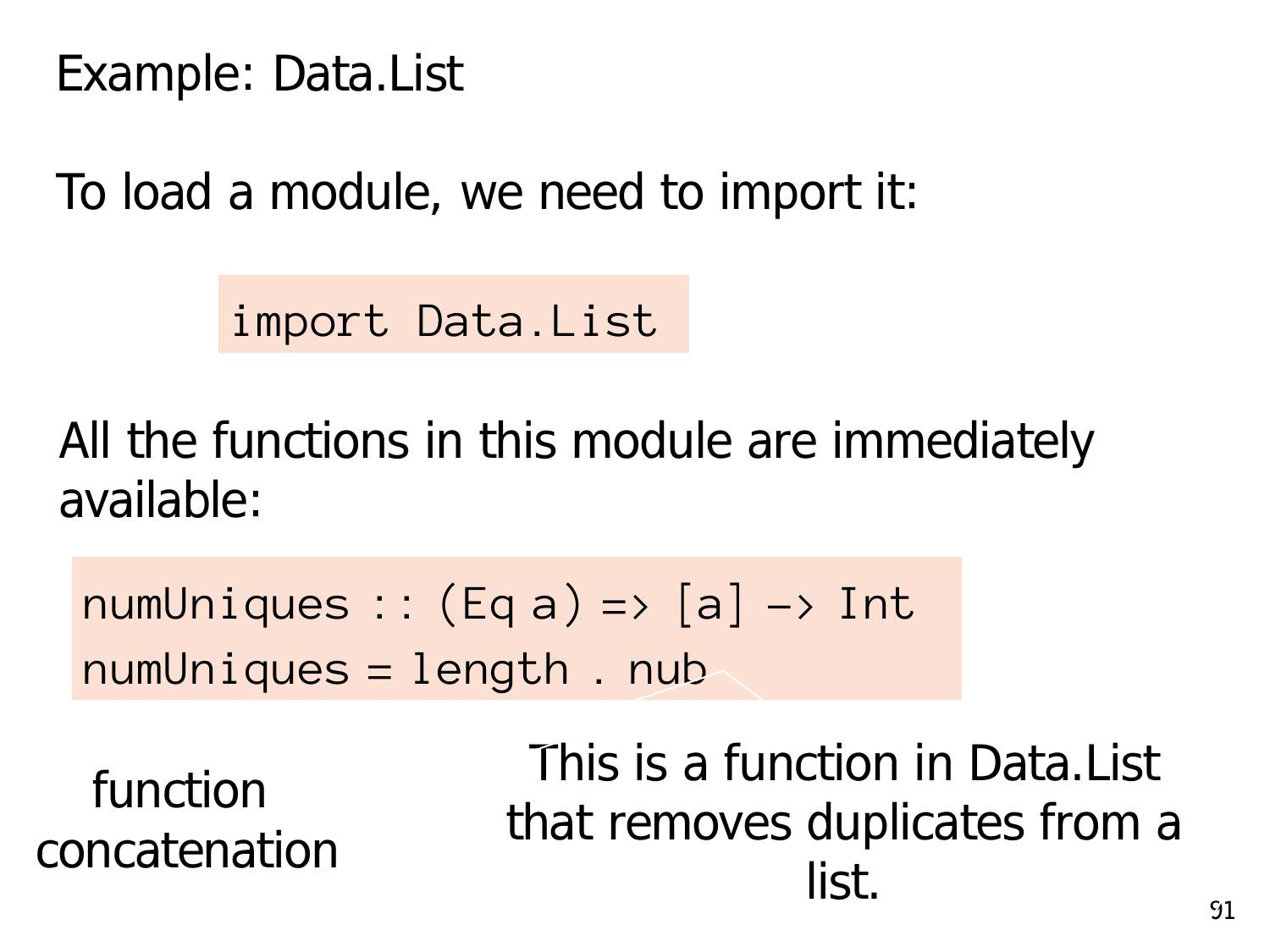

Example: Data.List

To load a module, we need to import it:
import Data.List
All the functions in this module are immediately available:
numUniques :: (Eq a) => [a] -> Int
numUniques = length . nub
This is a function in Data.List that removes duplicates from a list.
function
concatenation
91